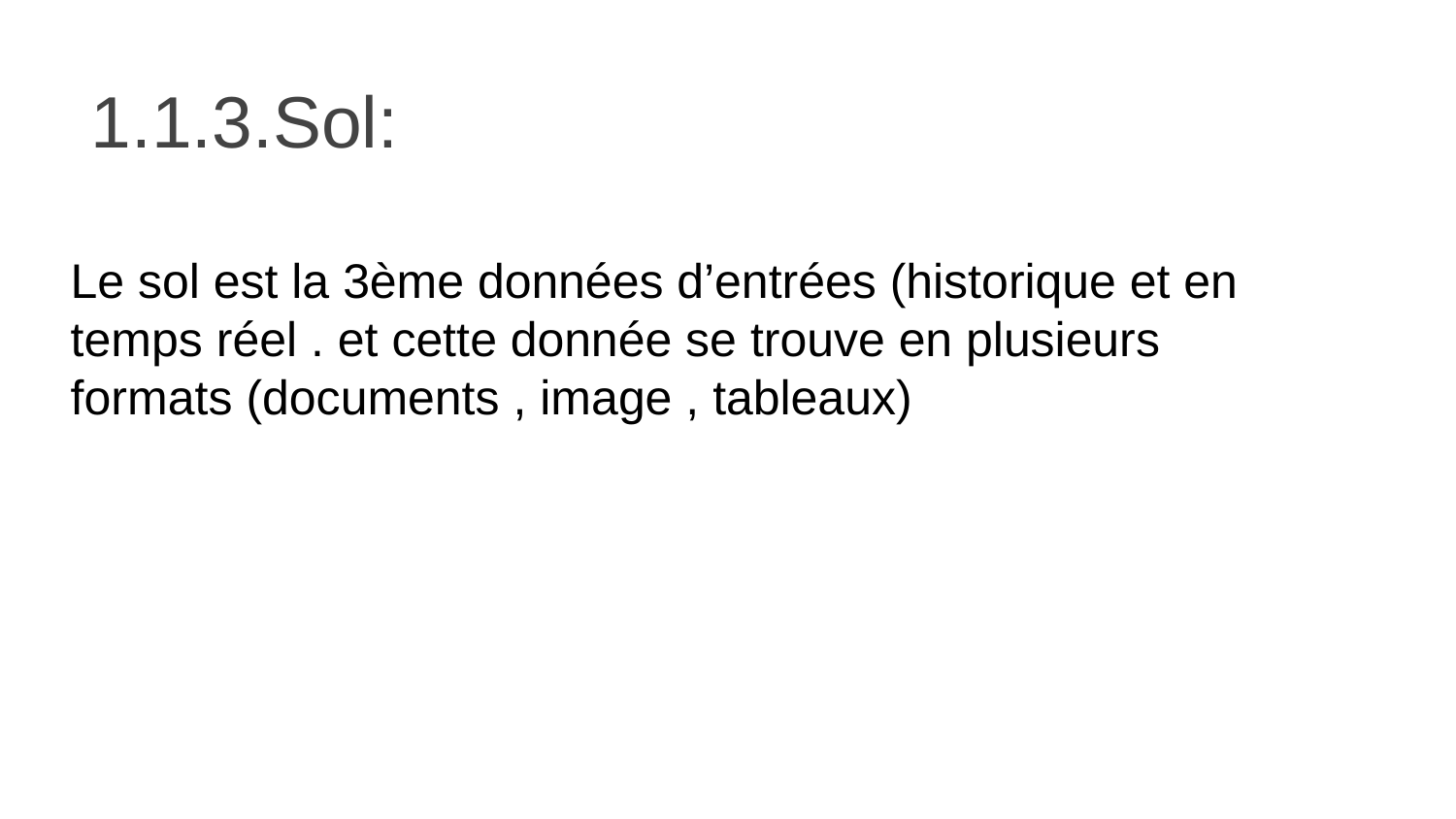

# 1.1.3.Sol:
Le sol est la 3ème données d’entrées (historique et en temps réel . et cette donnée se trouve en plusieurs formats (documents , image , tableaux)